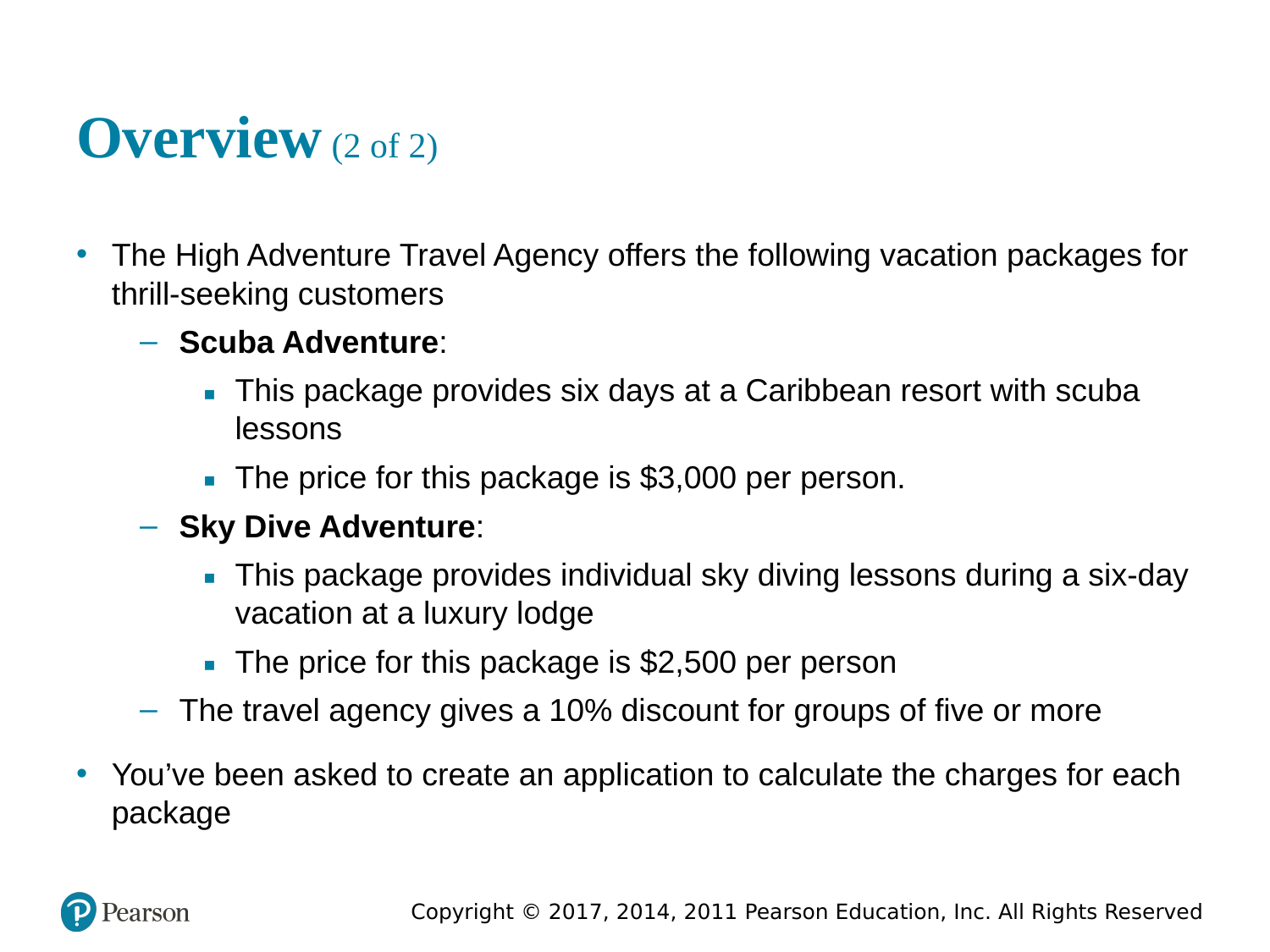

# Overview (2 of 2)
The High Adventure Travel Agency offers the following vacation packages for thrill-seeking customers
Scuba Adventure:
This package provides six days at a Caribbean resort with scuba lessons
The price for this package is $3,000 per person.
Sky Dive Adventure:
This package provides individual sky diving lessons during a six-day vacation at a luxury lodge
The price for this package is $2,500 per person
The travel agency gives a 10% discount for groups of five or more
You’ve been asked to create an application to calculate the charges for each package